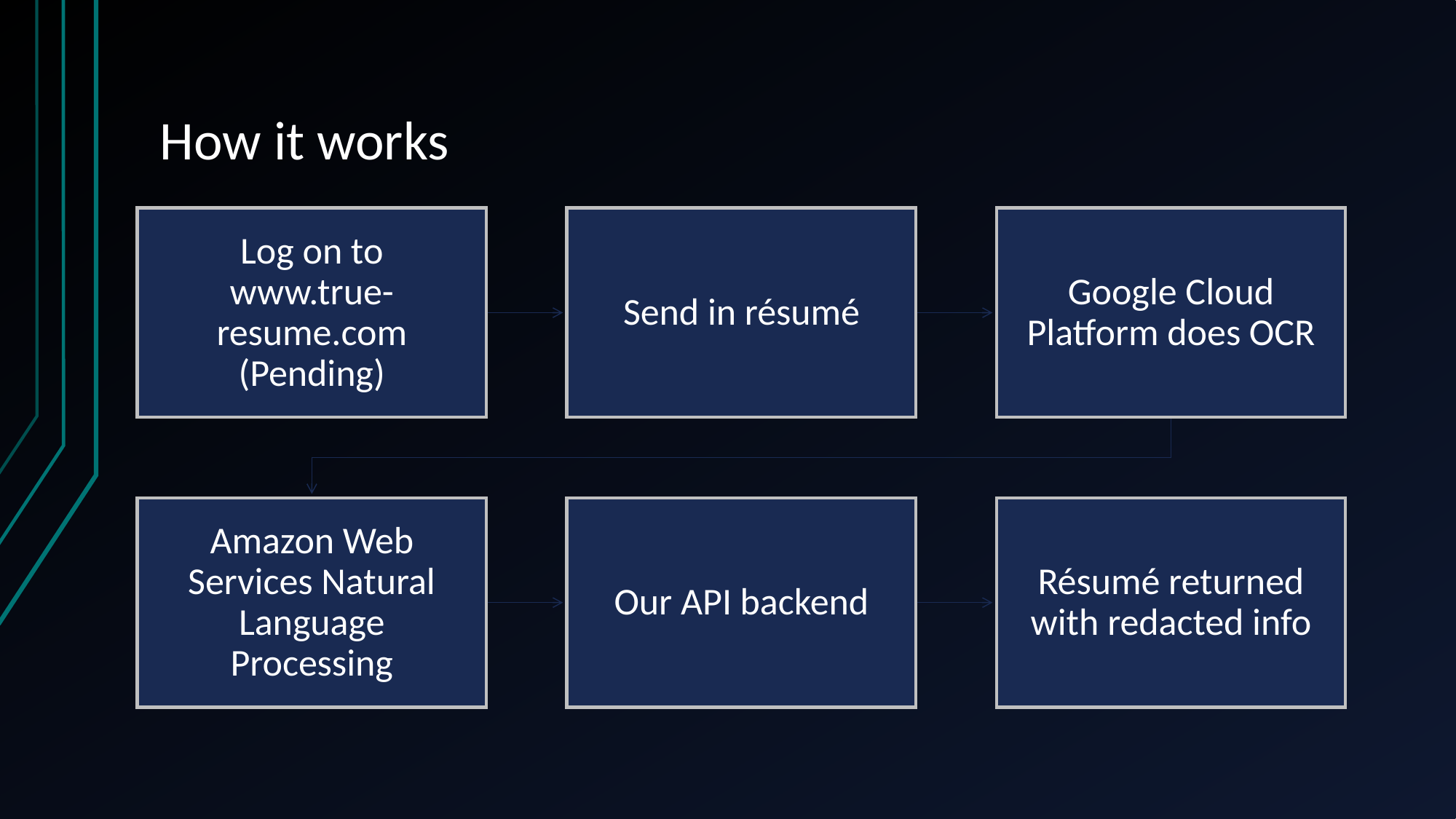

# How it works

Log on to www.true-resume.com (Pending)

Send in résumé

Google Cloud Platform does OCR

Amazon Web Services Natural Language Processing

Our API backend
Résumé returned with redacted info